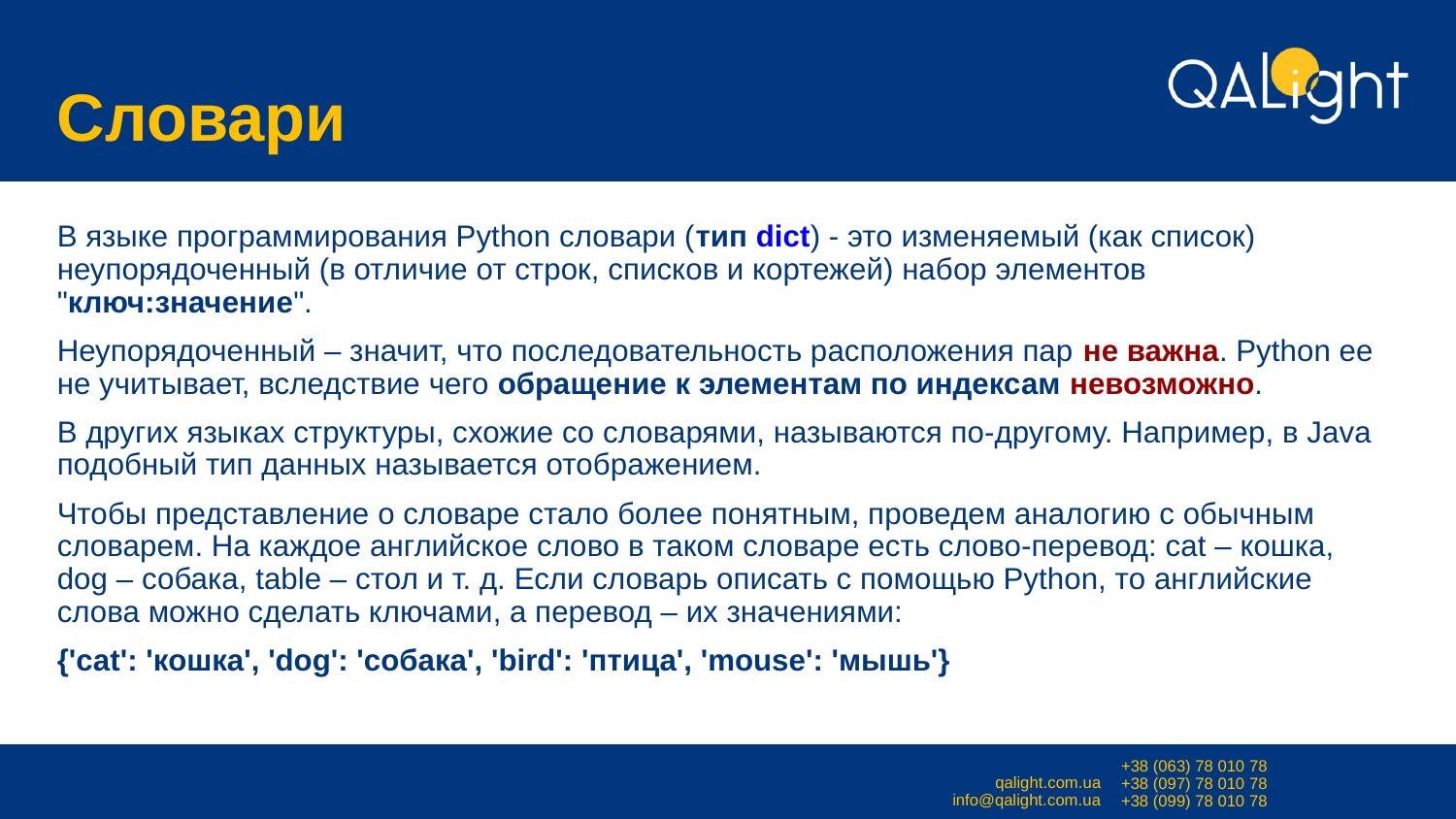

# Словари
В языке программирования Python словари (тип dict) - это изменяемый (как список) неупорядоченный (в отличие от строк, списков и кортежей) набор элементов "ключ:значение".
Неупорядоченный – значит, что последовательность расположения пар не важна. Python ее не учитывает, вследствие чего обращение к элементам по индексам невозможно.
В других языках структуры, схожие со словарями, называются по-другому. Например, в Java подобный тип данных называется отображением.
Чтобы представление о словаре стало более понятным, проведем аналогию с обычным словарем. На каждое английское слово в таком словаре есть слово-перевод: cat – кошка, dog – собака, table – стол и т. д. Если словарь описать с помощью Python, то английские слова можно сделать ключами, а перевод – их значениями:
{'cat': 'кошка', 'dog': 'собака', 'bird': 'птица', 'mouse': 'мышь'}